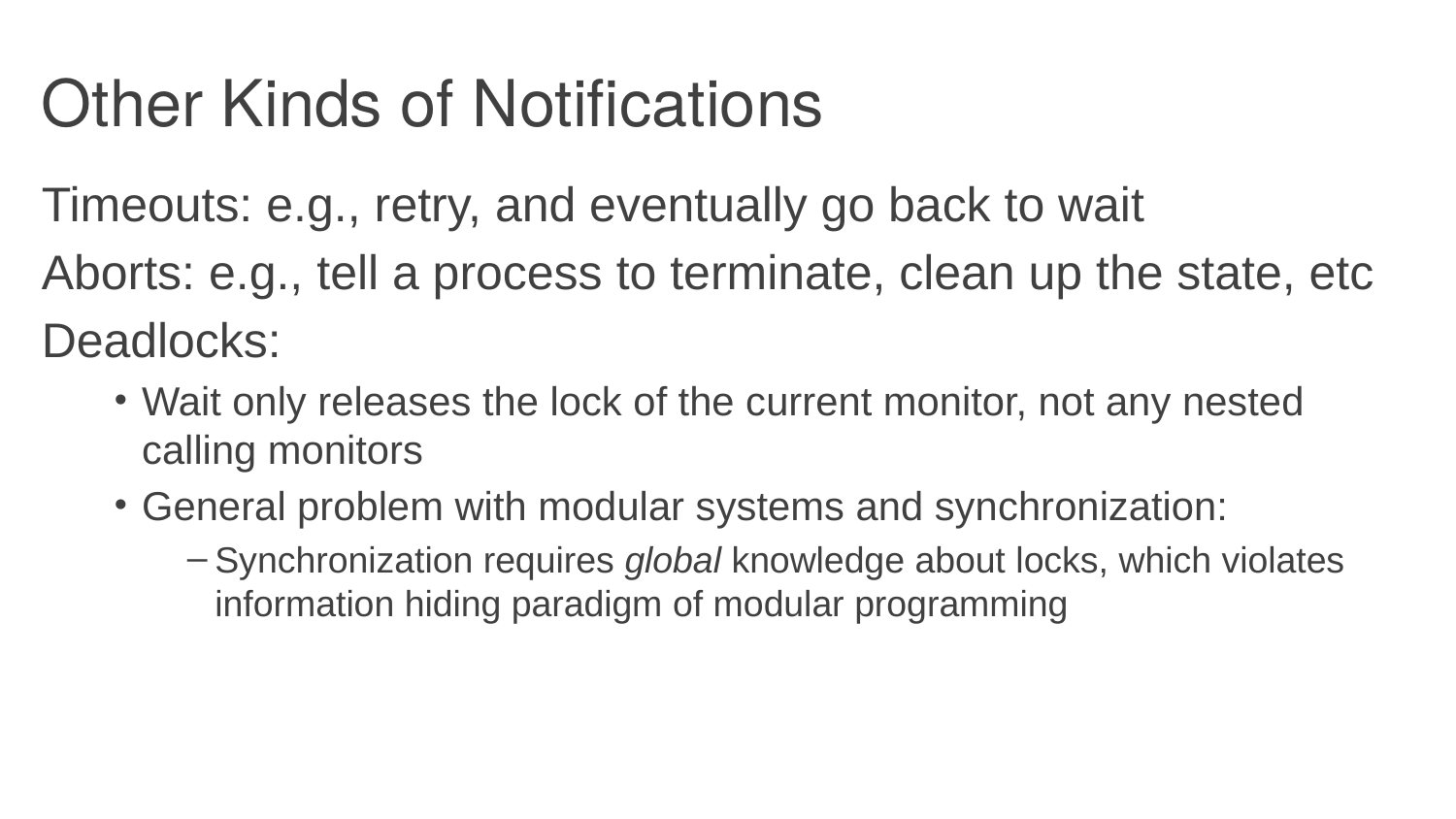

# Other Kinds of Notifications
Timeouts: e.g., retry, and eventually go back to wait
Aborts: e.g., tell a process to terminate, clean up the state, etc
Deadlocks:
Wait only releases the lock of the current monitor, not any nested calling monitors
General problem with modular systems and synchronization:
Synchronization requires global knowledge about locks, which violates information hiding paradigm of modular programming